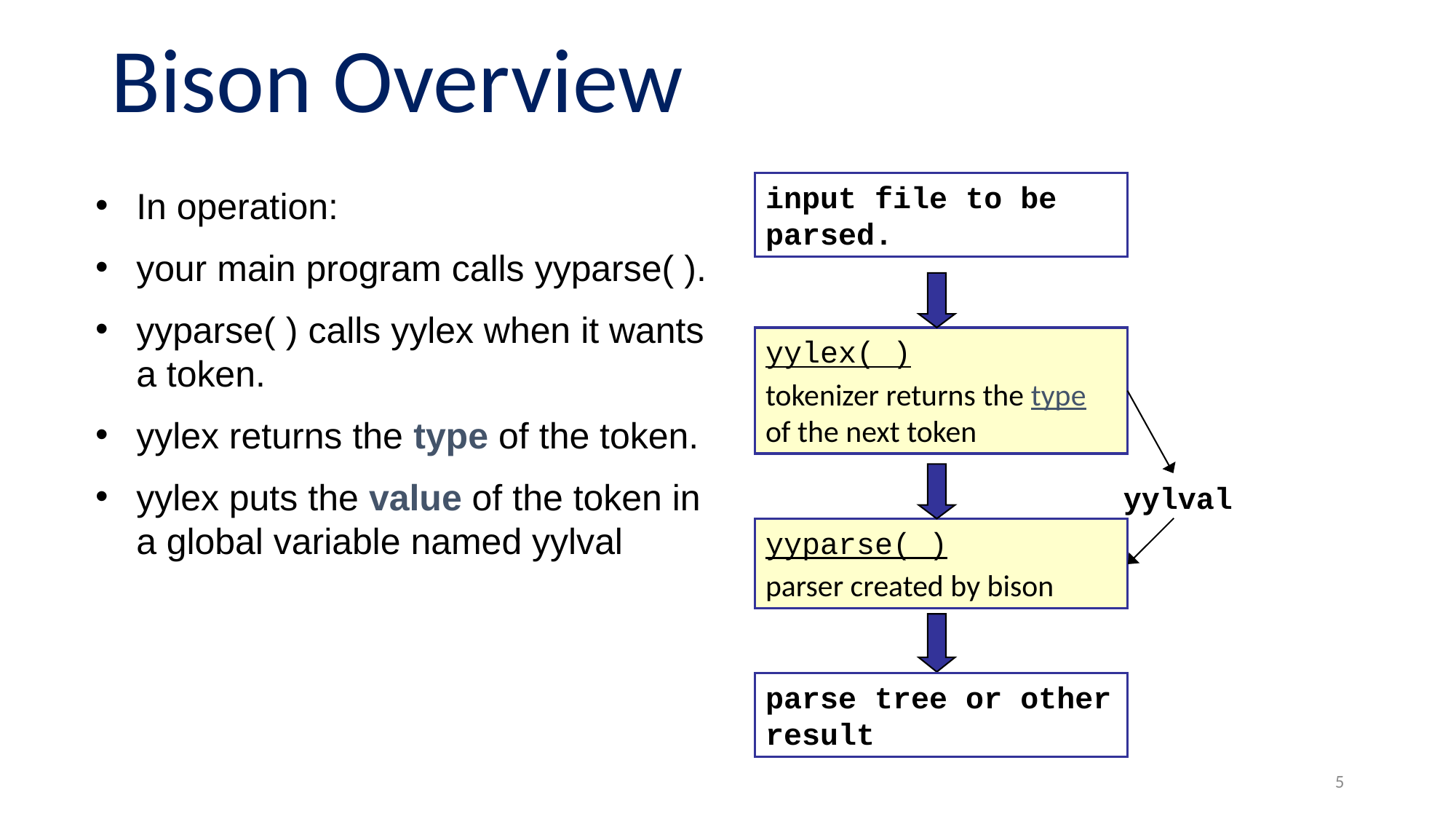

# Bison Overview
input file to be parsed.
In operation:
your main program calls yyparse( ).
yyparse( ) calls yylex when it wants a token.
yylex returns the type of the token.
yylex puts the value of the token in a global variable named yylval

yylex( )
tokenizer returns the type of the next token

yylval
yyparse( )
parser created by bison

parse tree or other result
5